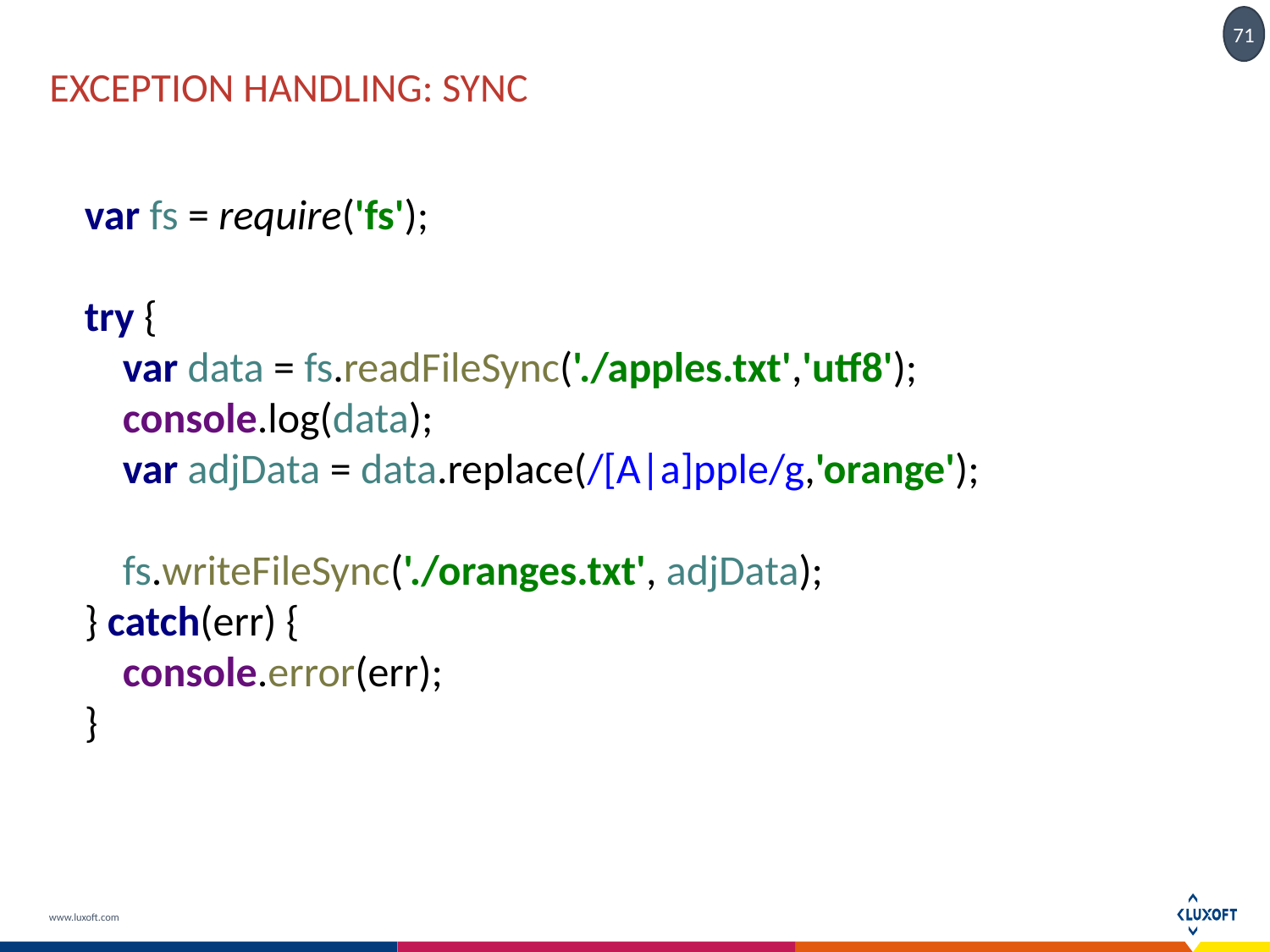

# Exception handling: sync
var fs = require('fs');
try {
    var data = fs.readFileSync('./apples.txt','utf8');
    console.log(data);
    var adjData = data.replace(/[A|a]pple/g,'orange');
    fs.writeFileSync('./oranges.txt', adjData);
} catch(err) {
    console.error(err);
}